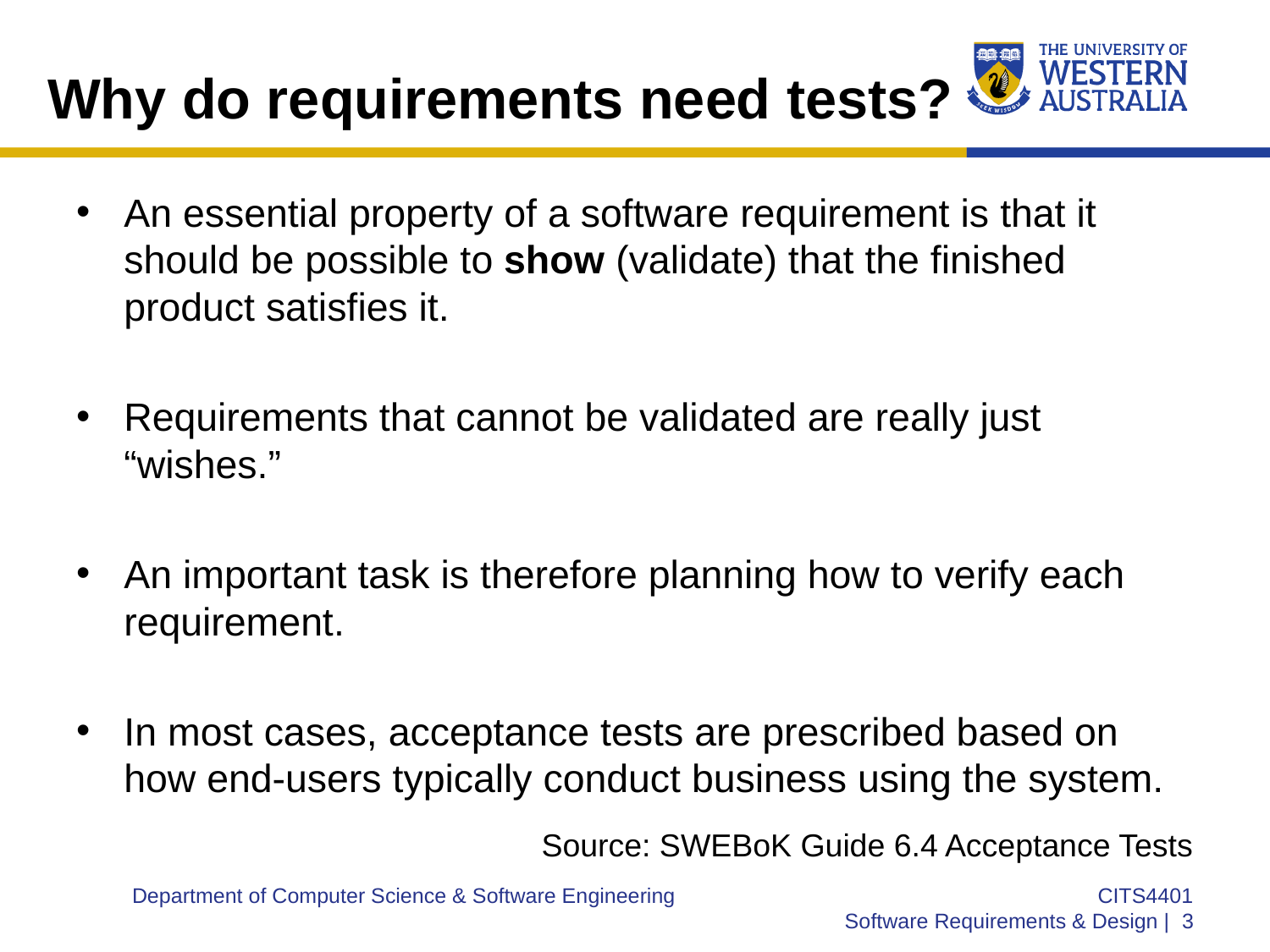

# Why do requirements need tests?
An essential property of a software requirement is that it should be possible to show (validate) that the finished product satisfies it.

Requirements that cannot be validated are really just “wishes.”

An important task is therefore planning how to verify each requirement.

In most cases, acceptance tests are prescribed based on how end-users typically conduct business using the system.

Source: SWEBoK Guide 6.4 Acceptance Tests